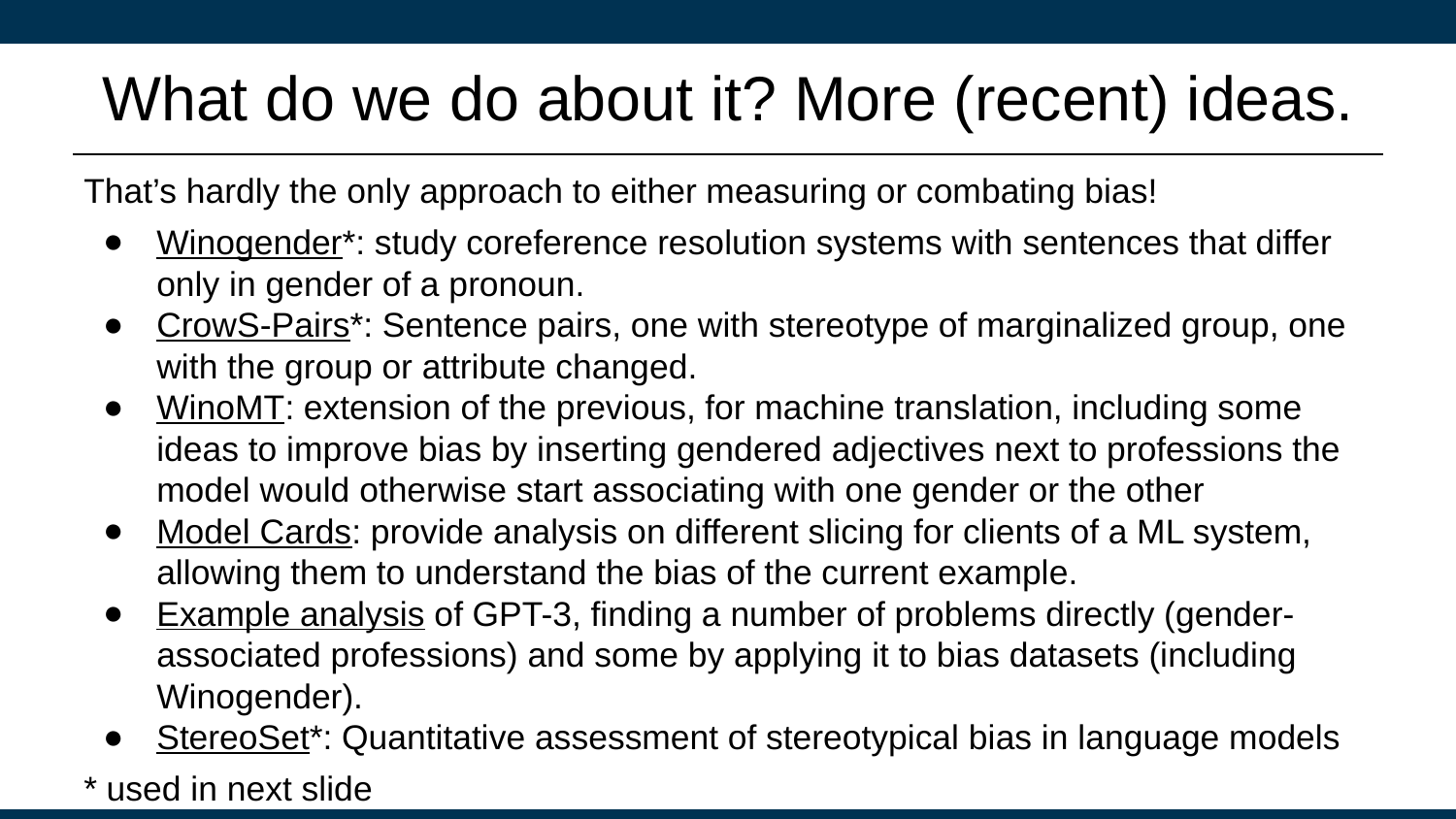

# What do we do about it? More (recent) ideas.
That’s hardly the only approach to either measuring or combating bias!
Winogender*: study coreference resolution systems with sentences that differ only in gender of a pronoun.
CrowS-Pairs*: Sentence pairs, one with stereotype of marginalized group, one with the group or attribute changed.
WinoMT: extension of the previous, for machine translation, including some ideas to improve bias by inserting gendered adjectives next to professions the model would otherwise start associating with one gender or the other
Model Cards: provide analysis on different slicing for clients of a ML system, allowing them to understand the bias of the current example.
Example analysis of GPT-3, finding a number of problems directly (gender-associated professions) and some by applying it to bias datasets (including Winogender).
StereoSet*: Quantitative assessment of stereotypical bias in language models
* used in next slide